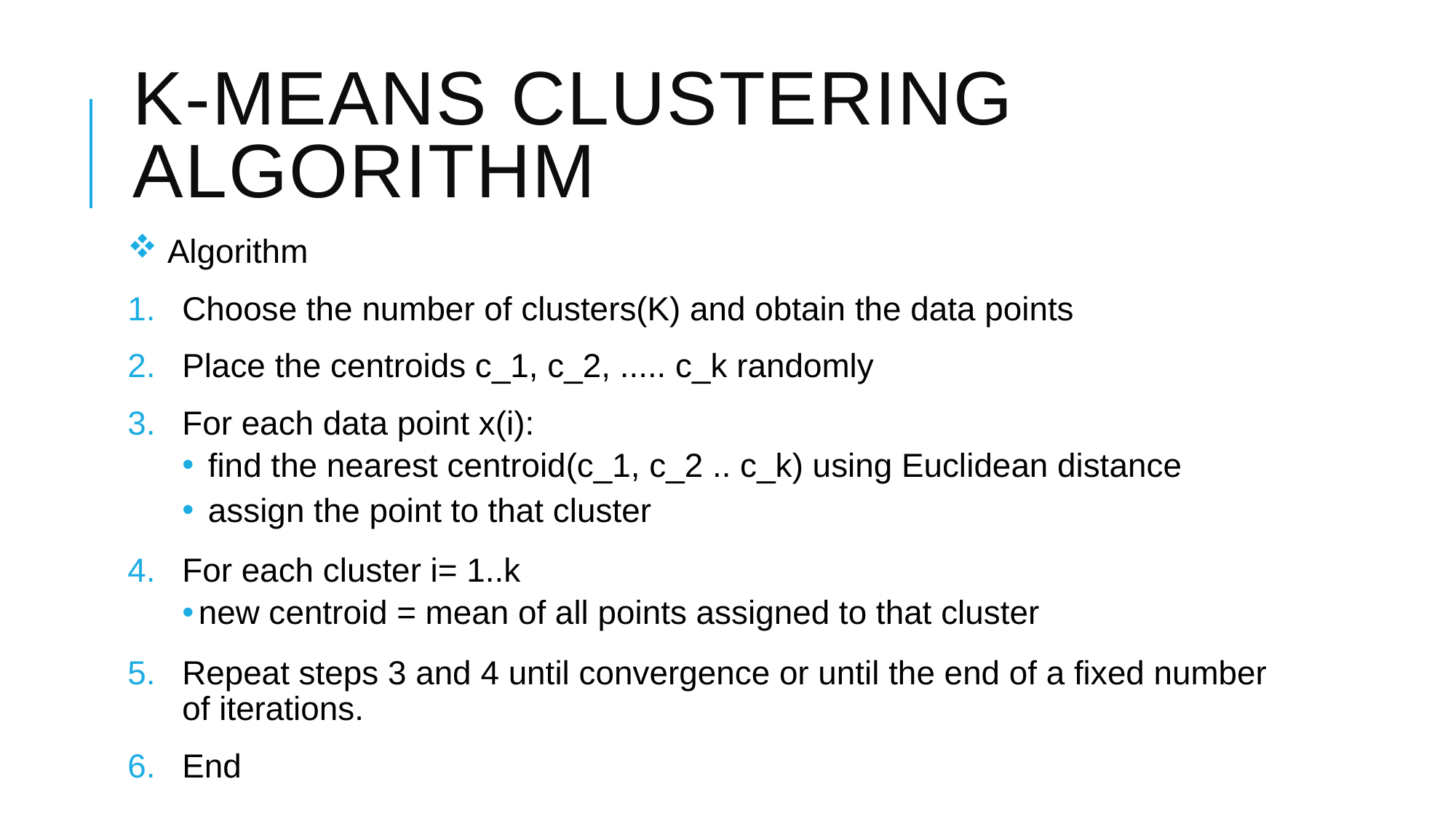

# K-Means clustering algorithm
 Algorithm
Choose the number of clusters(K) and obtain the data points
Place the centroids c_1, c_2, ..... c_k randomly
For each data point x(i):
 find the nearest centroid(c_1, c_2 .. c_k) using Euclidean distance
 assign the point to that cluster
For each cluster i= 1..k
new centroid = mean of all points assigned to that cluster
Repeat steps 3 and 4 until convergence or until the end of a fixed number of iterations.
End